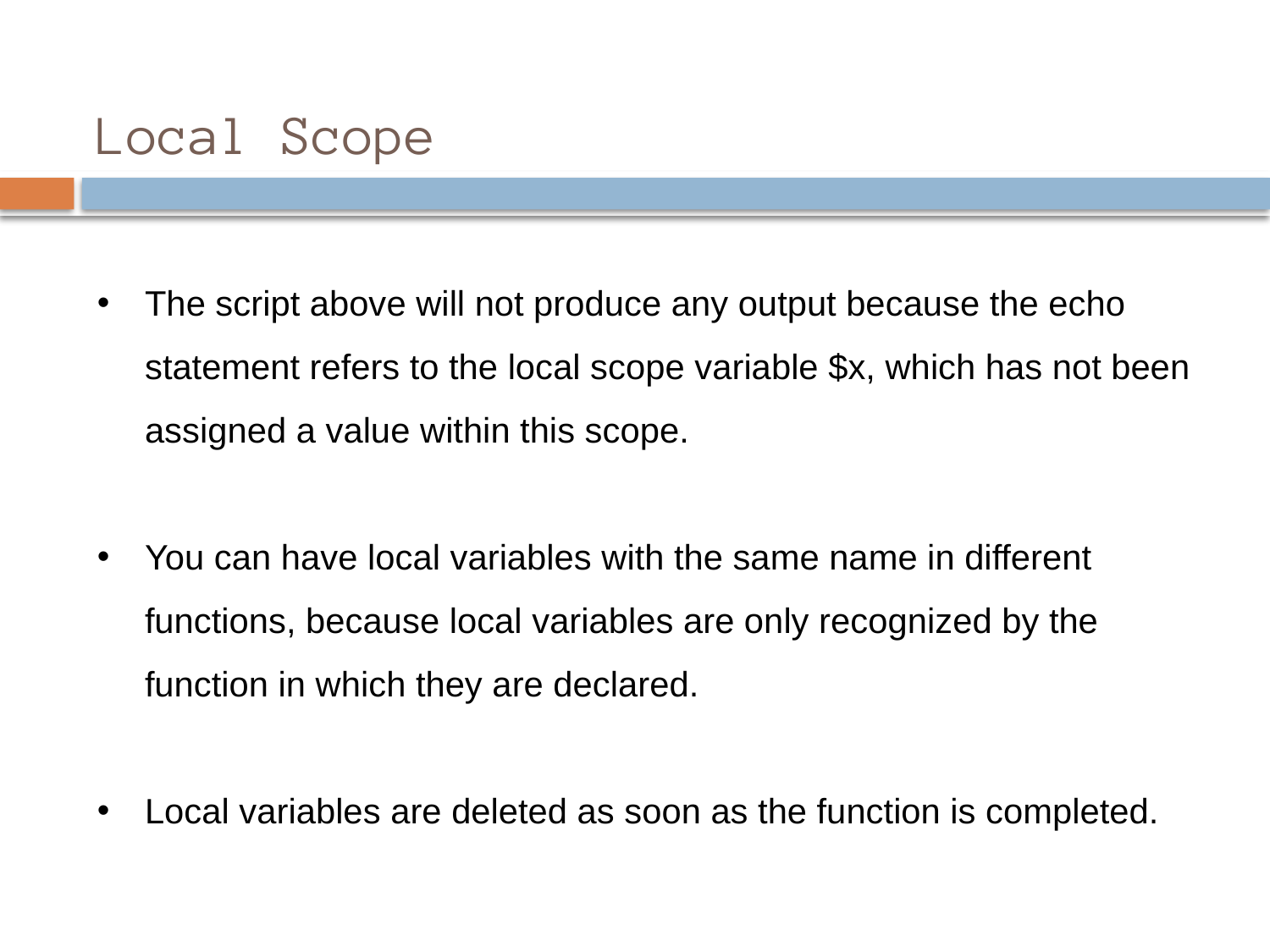

# Local Scope
The script above will not produce any output because the echo statement refers to the local scope variable $x, which has not been assigned a value within this scope.

You can have local variables with the same name in different functions, because local variables are only recognized by the function in which they are declared.

Local variables are deleted as soon as the function is completed.